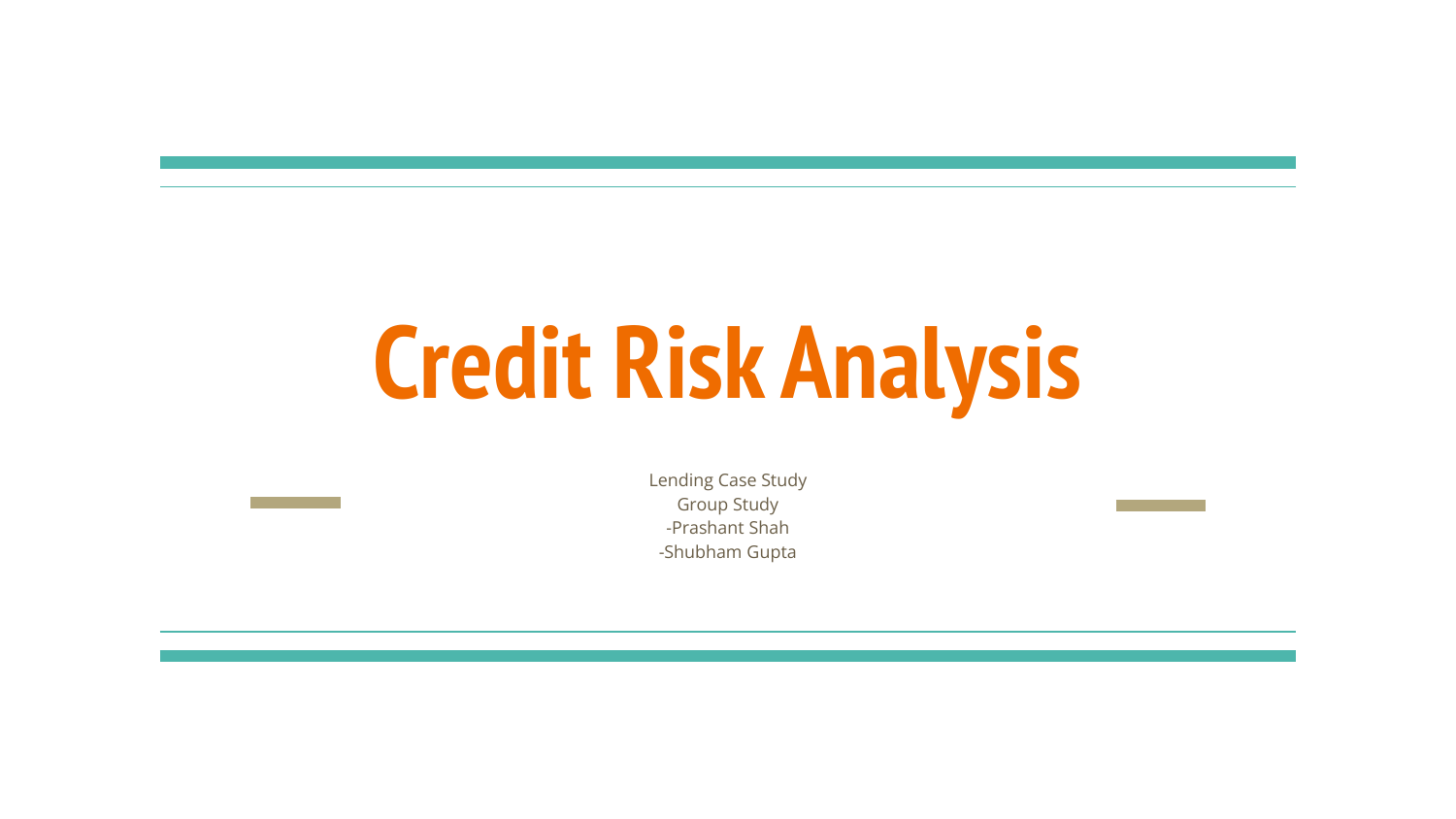

# Credit Risk Analysis
Lending Case Study
Group Study
-Prashant Shah
-Shubham Gupta